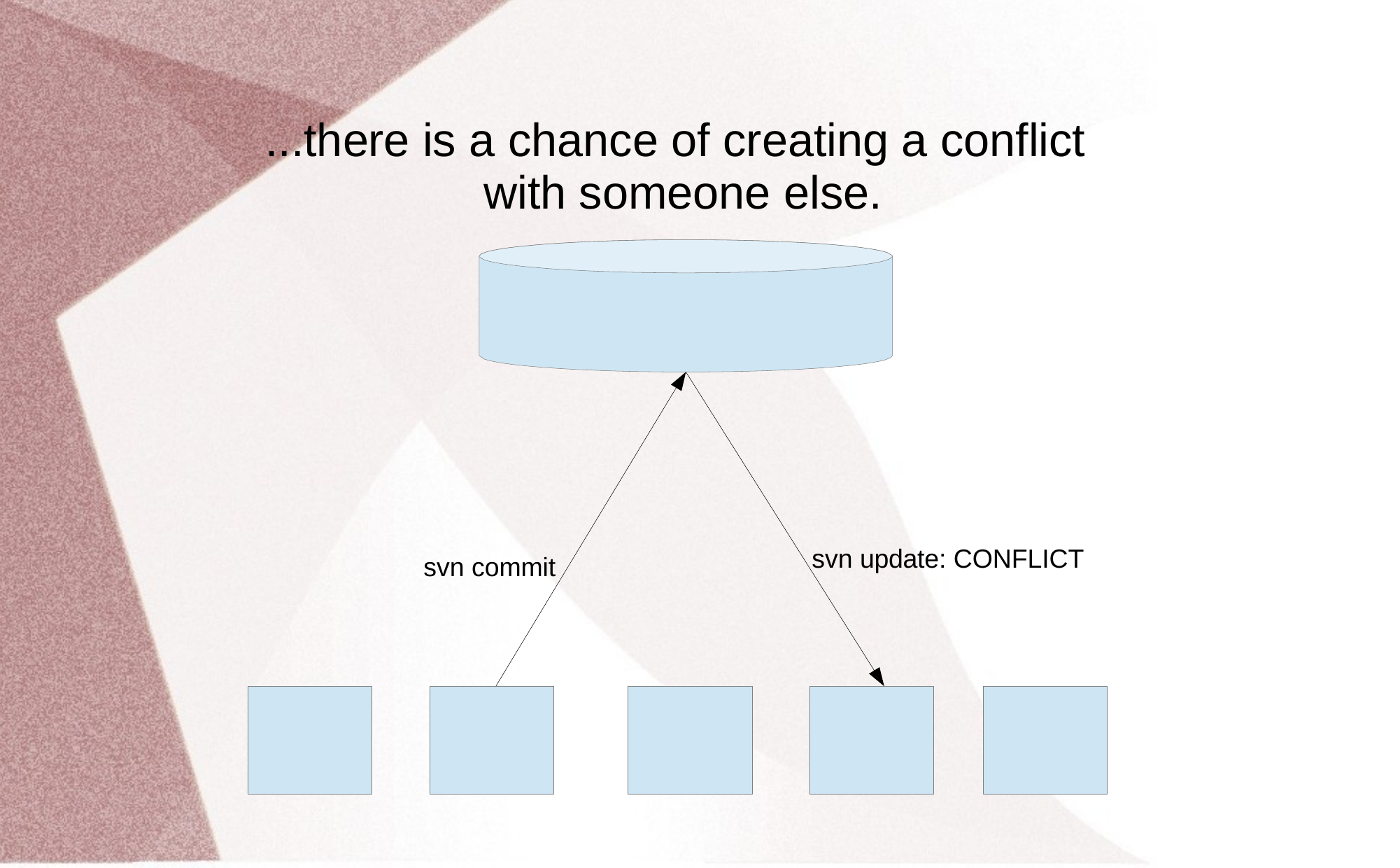

# ...there is a chance of creating a conflict  with someone else.

svn update: CONFLICT
svn commit